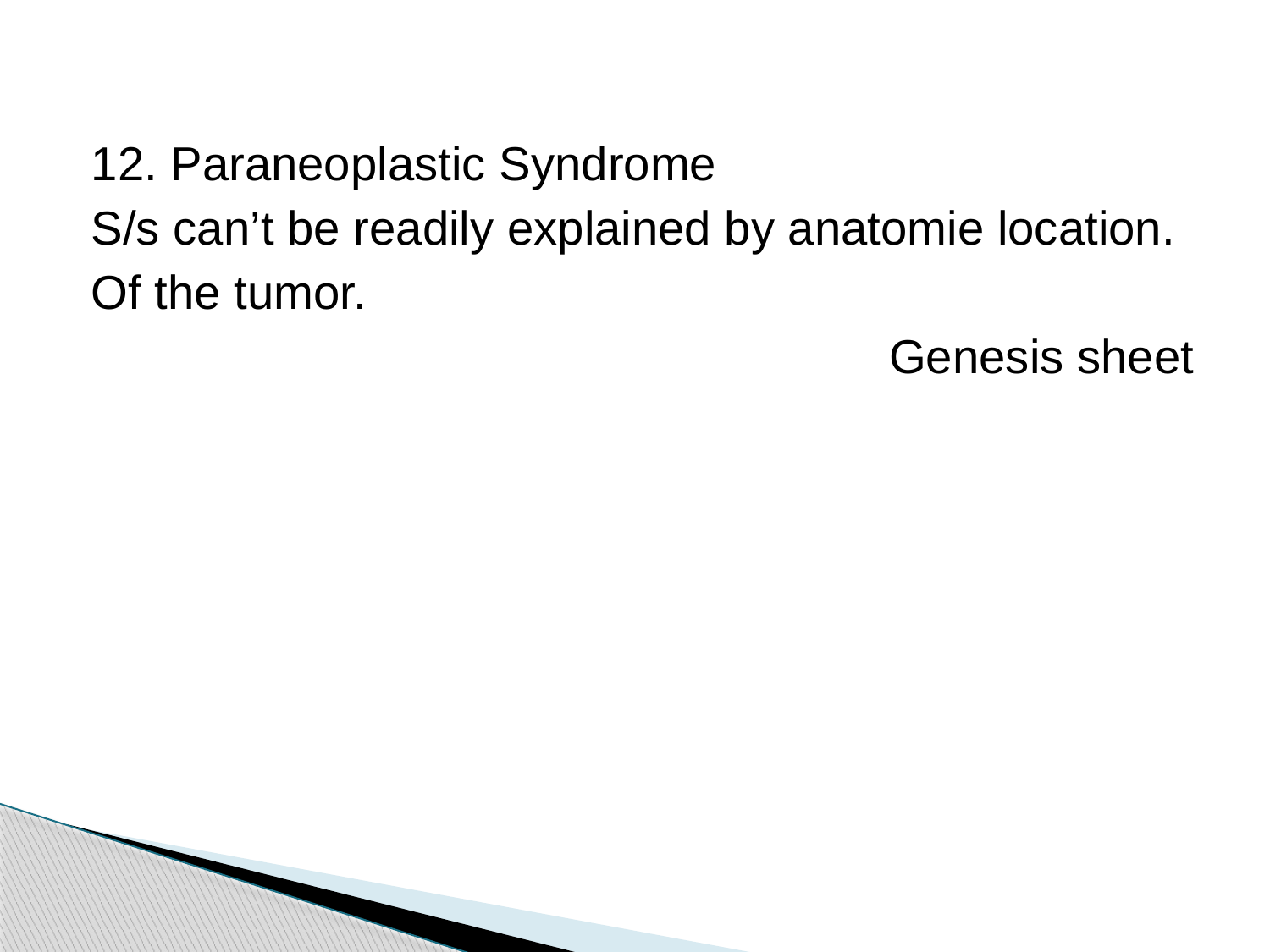

12. Paraneoplastic Syndrome
S/s can’t be readily explained by anatomie location.
Of the tumor.
Genesis sheet